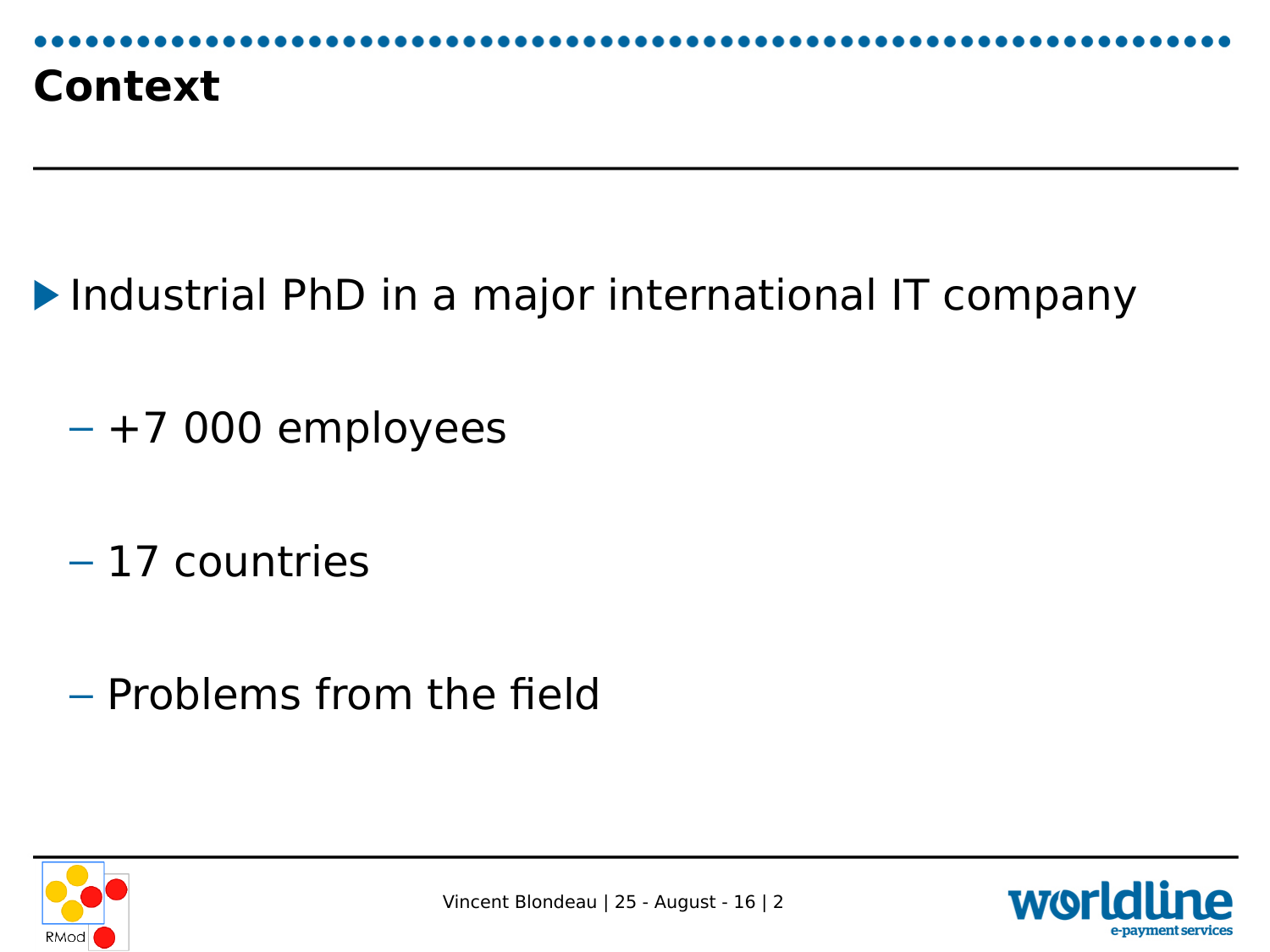

# Context

Industrial PhD in a major international IT company

+7 000 employees

17 countries

Problems from the field